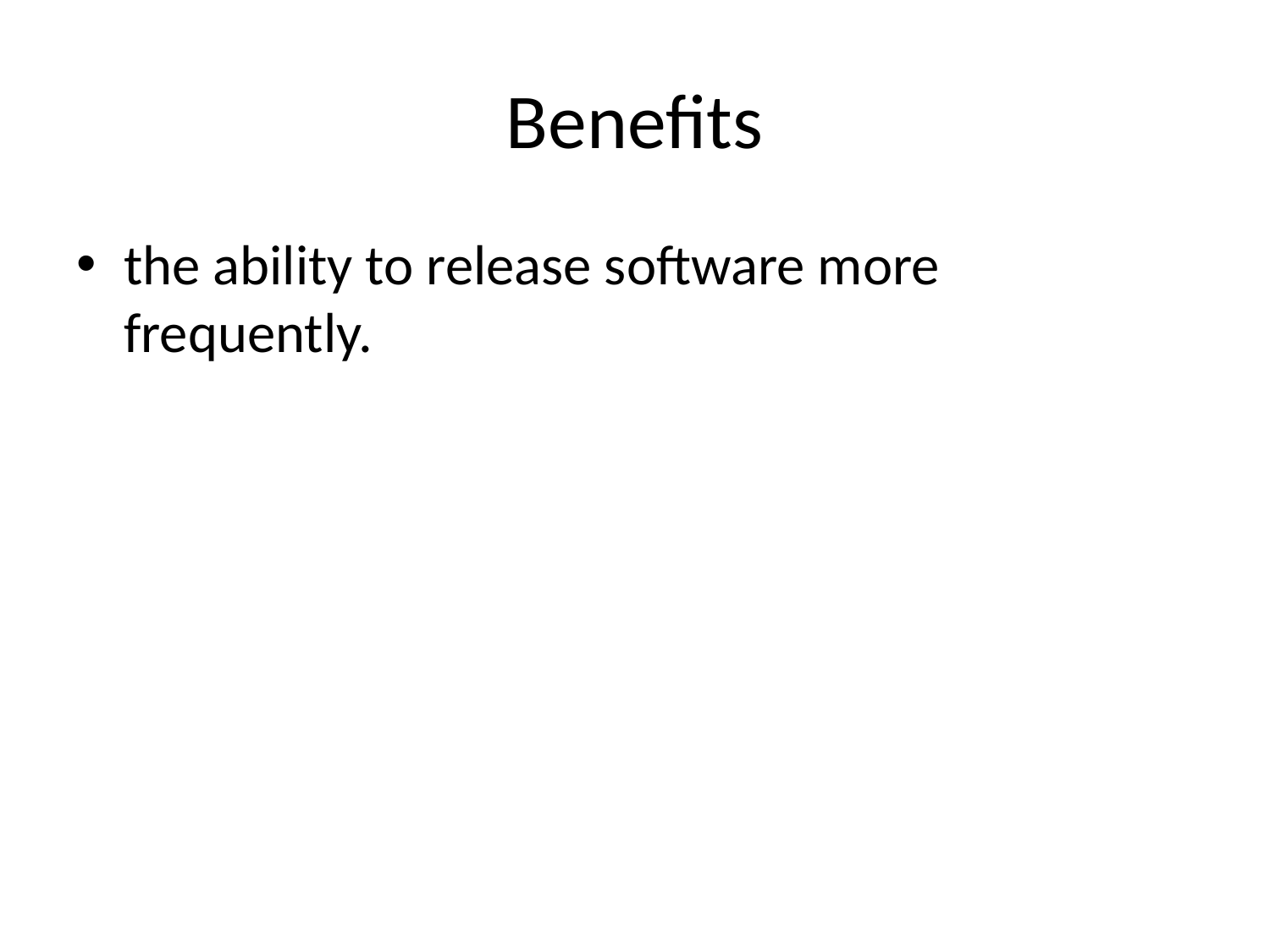

# Benefits
the ability to release software more frequently.